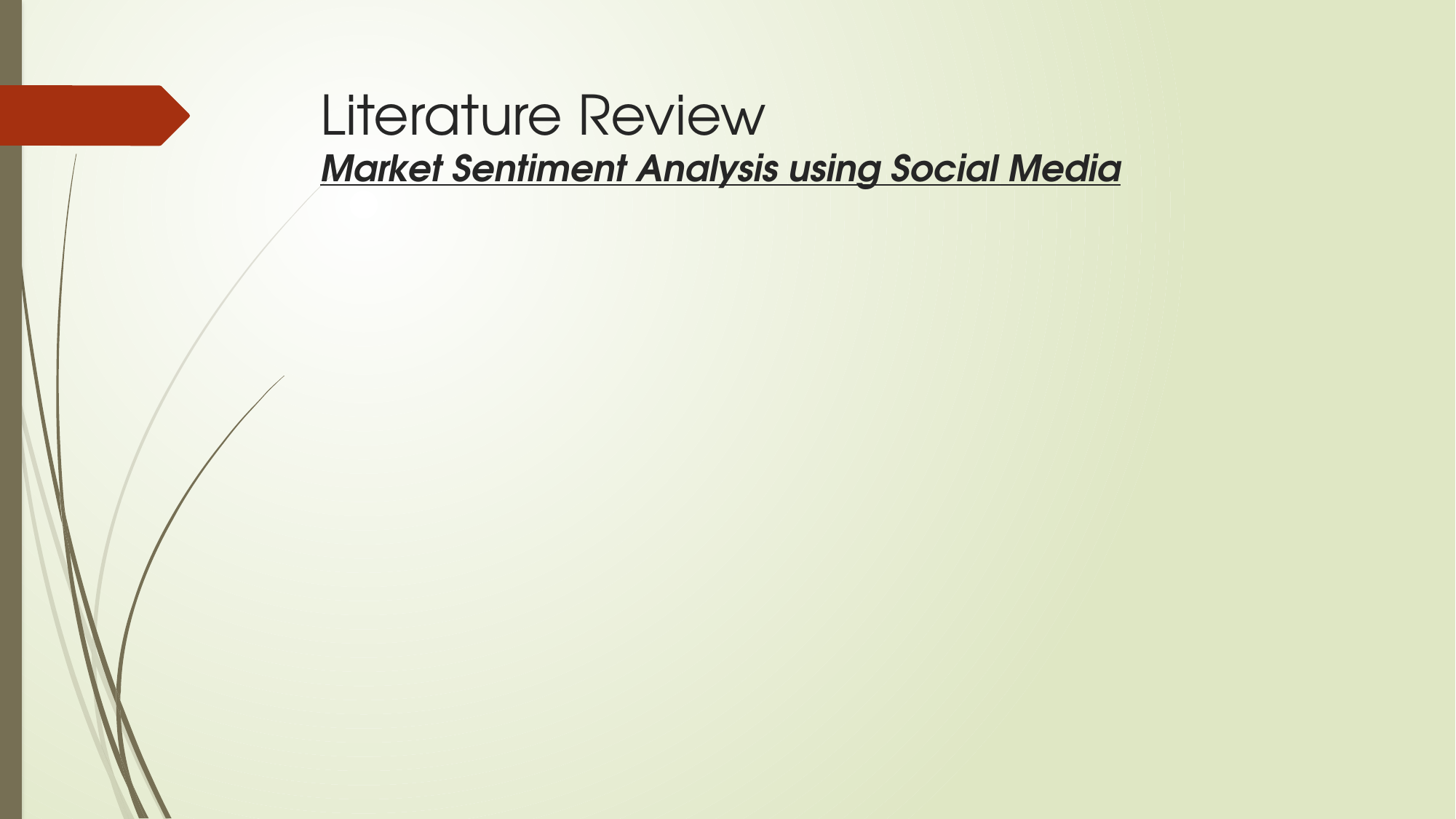

# Literature Review Market Sentiment Analysis using Social Media